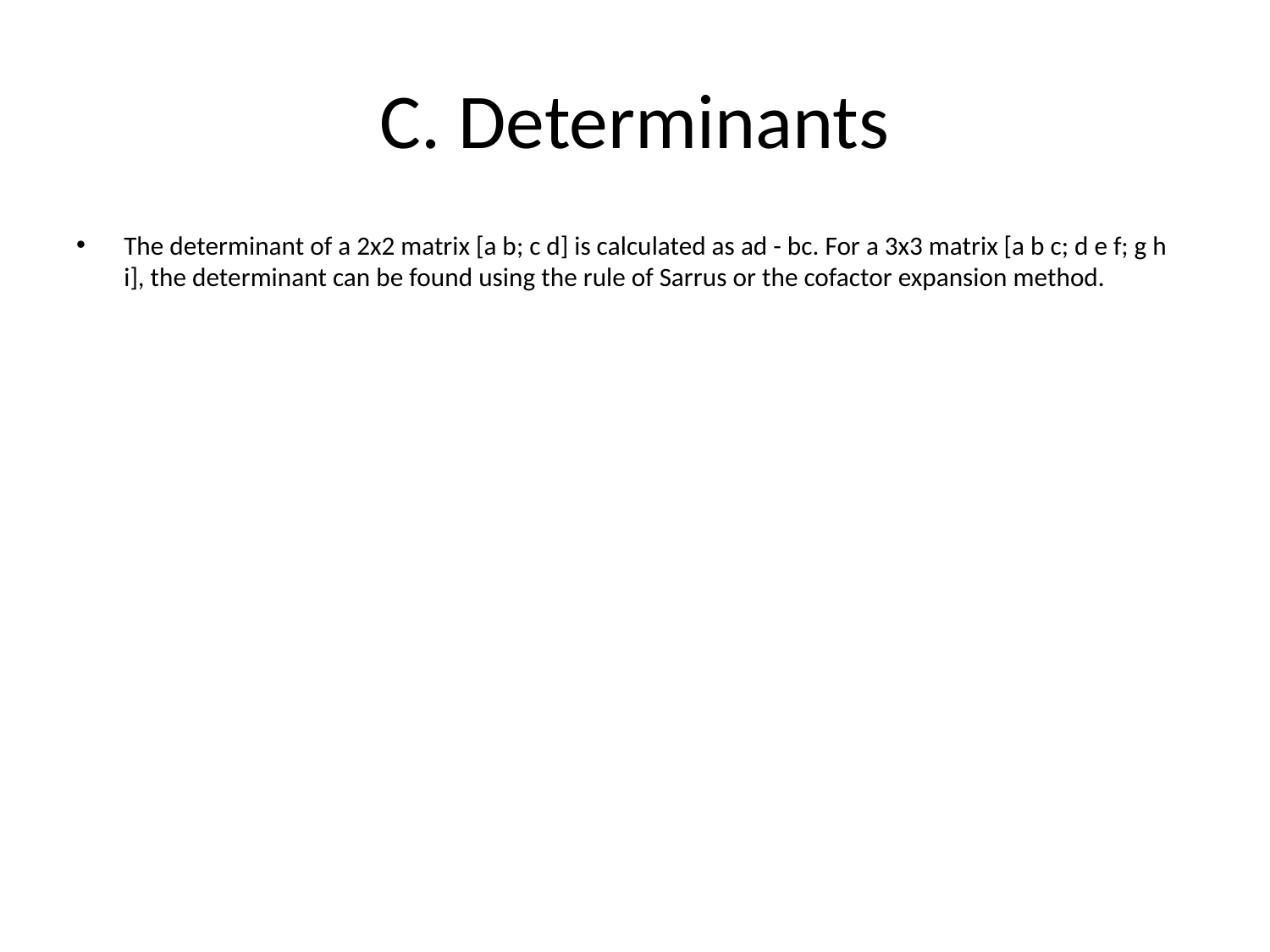

# C. Determinants
The determinant of a 2x2 matrix [a b; c d] is calculated as ad - bc. For a 3x3 matrix [a b c; d e f; g h i], the determinant can be found using the rule of Sarrus or the cofactor expansion method.